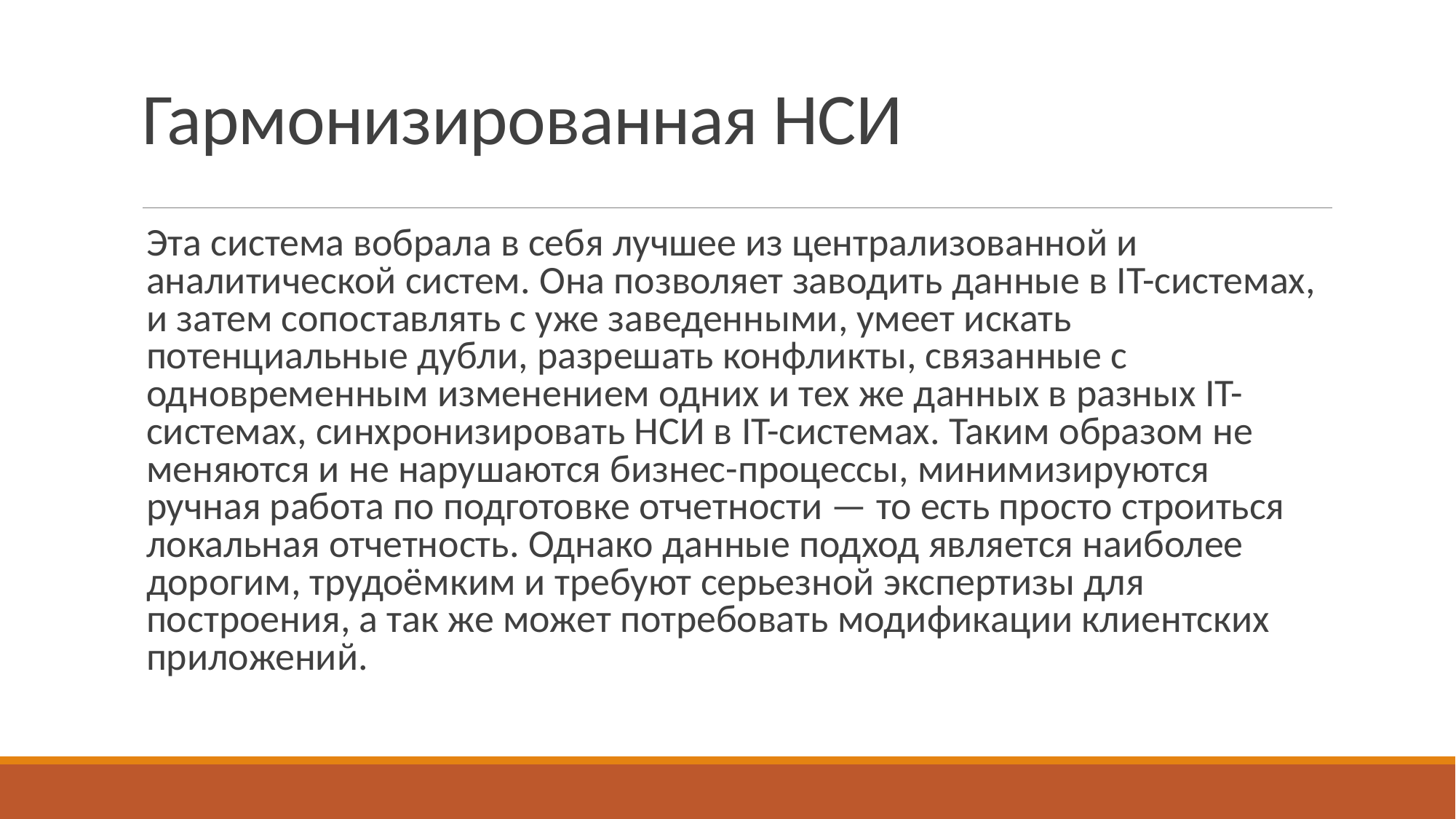

# Гармонизированная НСИ
Эта система вобрала в себя лучшее из централизованной и аналитической систем. Она позволяет заводить данные в IT-системах, и затем сопоставлять с уже заведенными, умеет искать потенциальные дубли, разрешать конфликты, связанные с одновременным изменением одних и тех же данных в разных IT-системах, синхронизировать НСИ в IT-системах. Таким образом не меняются и не нарушаются бизнес-процессы, минимизируются ручная работа по подготовке отчетности — то есть просто строиться локальная отчетность. Однако данные подход является наиболее дорогим, трудоёмким и требуют серьезной экспертизы для построения, а так же может потребовать модификации клиентских приложений.